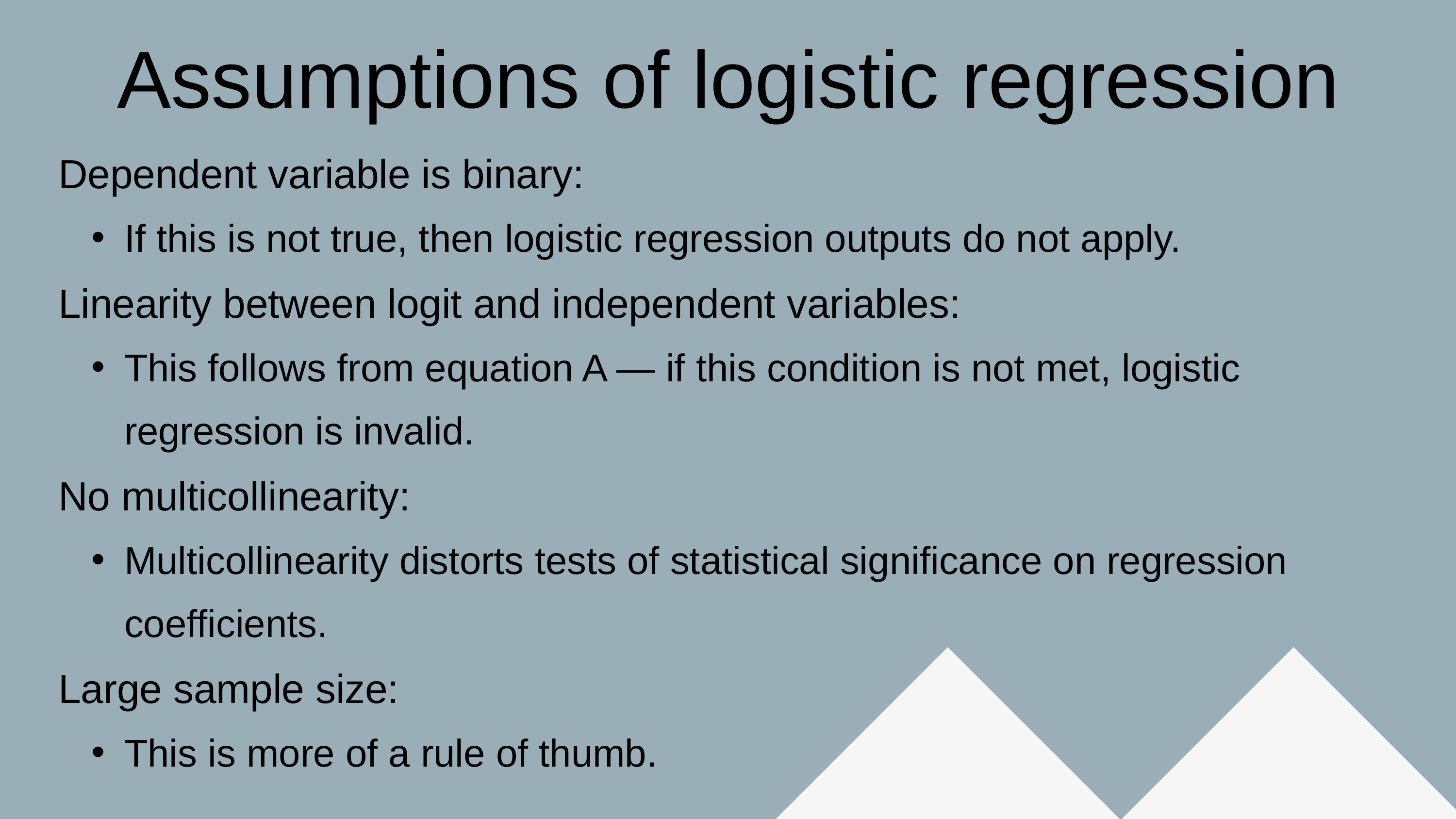

Assumptions of logistic regression
Dependent variable is binary:
If this is not true, then logistic regression outputs do not apply.
Linearity between logit and independent variables:
This follows from equation A — if this condition is not met, logistic regression is invalid.
No multicollinearity:
Multicollinearity distorts tests of statistical significance on regression coefficients.
Large sample size:
This is more of a rule of thumb.